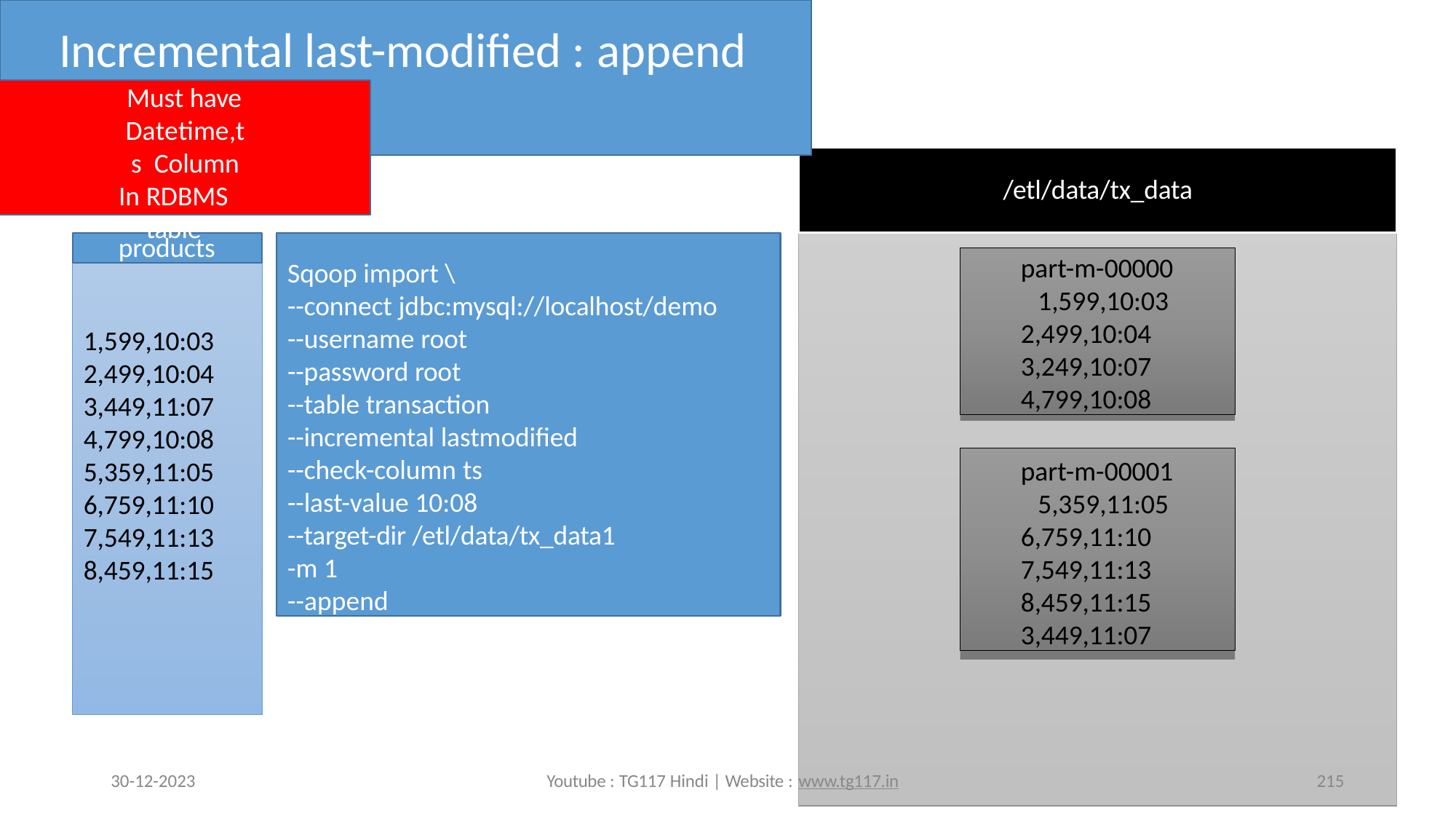

# Incremental last-modified : append
Must have

Datetime,ts  Column
In RDBMS table

/etl/data/tx_data
products
Sqoop import \
--connect jdbc:mysql://localhost/demo
--username root
--password root
--table transaction
--incremental lastmodified
--check-column ts
--last-value 10:08
--target-dir /etl/data/tx_data1
-m 1
--append

part-m-00000  1,599,10:03
2,499,10:04
3,249,10:07
4,799,10:08

1,599,10:03
2,499,10:04
3,449,11:07
4,799,10:08
5,359,11:05
6,759,11:10
7,549,11:13
8,459,11:15

part-m-00001  5,359,11:05
6,759,11:10
7,549,11:13
8,459,11:15
3,449,11:07
30-12-2023
Youtube : TG117 Hindi | Website : www.tg117.in
215